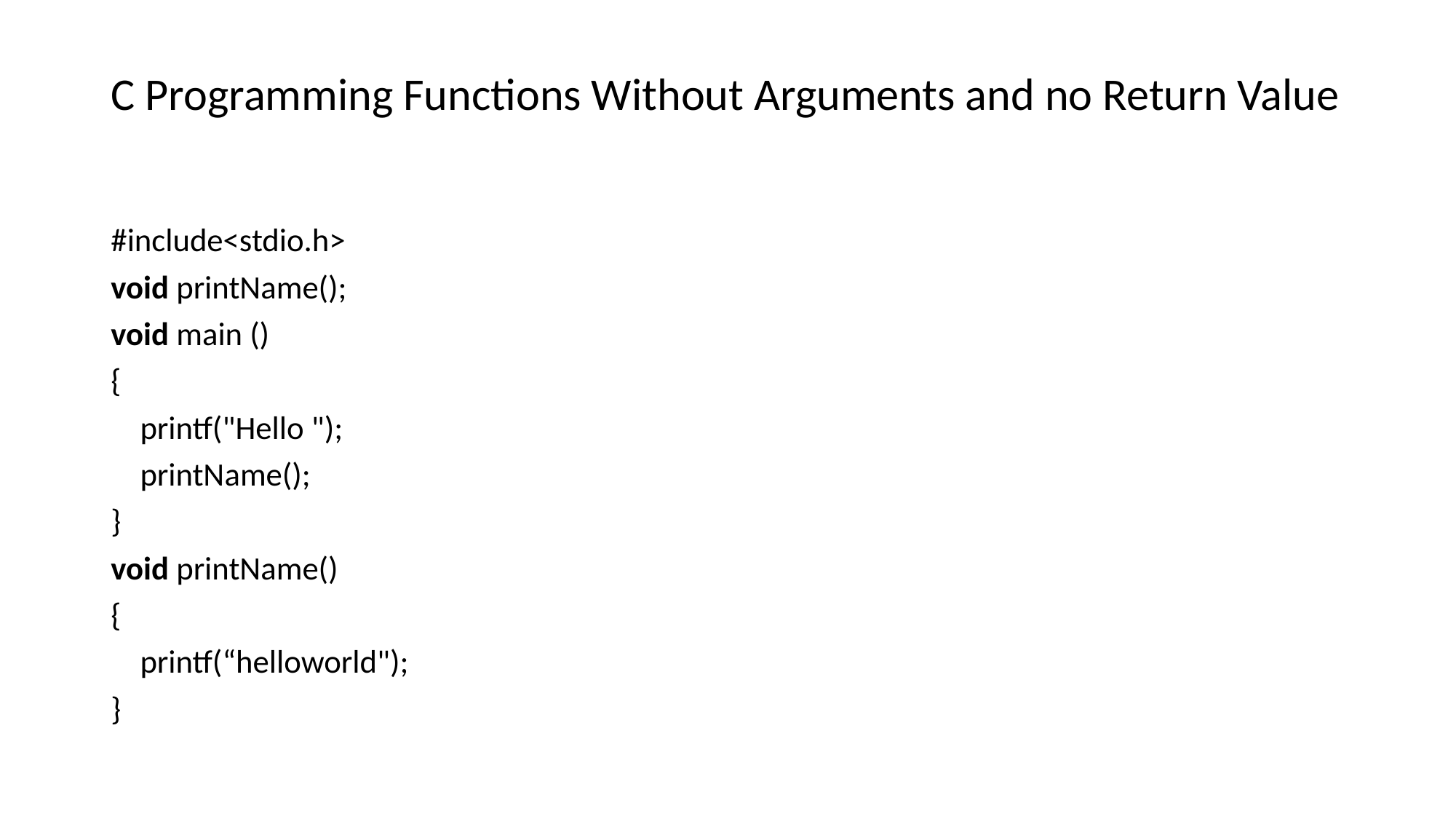

# C Programming Functions Without Arguments and no Return Value
#include<stdio.h>
void printName();
void main ()
{
    printf("Hello ");
    printName();
}
void printName()
{
    printf(“helloworld");
}